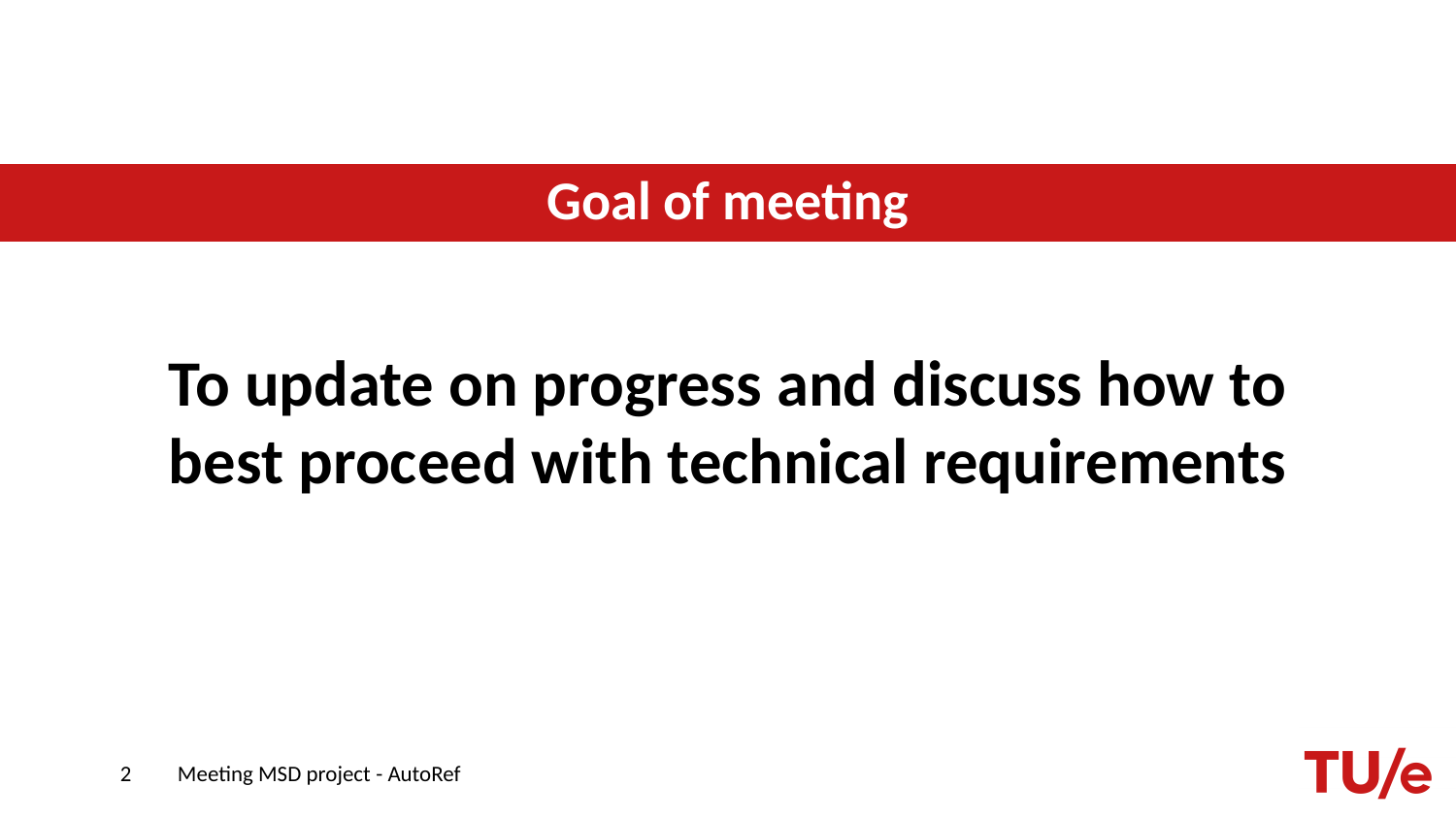

# Goal of meeting
To update on progress and discuss how to best proceed with technical requirements
2
Meeting MSD project - AutoRef